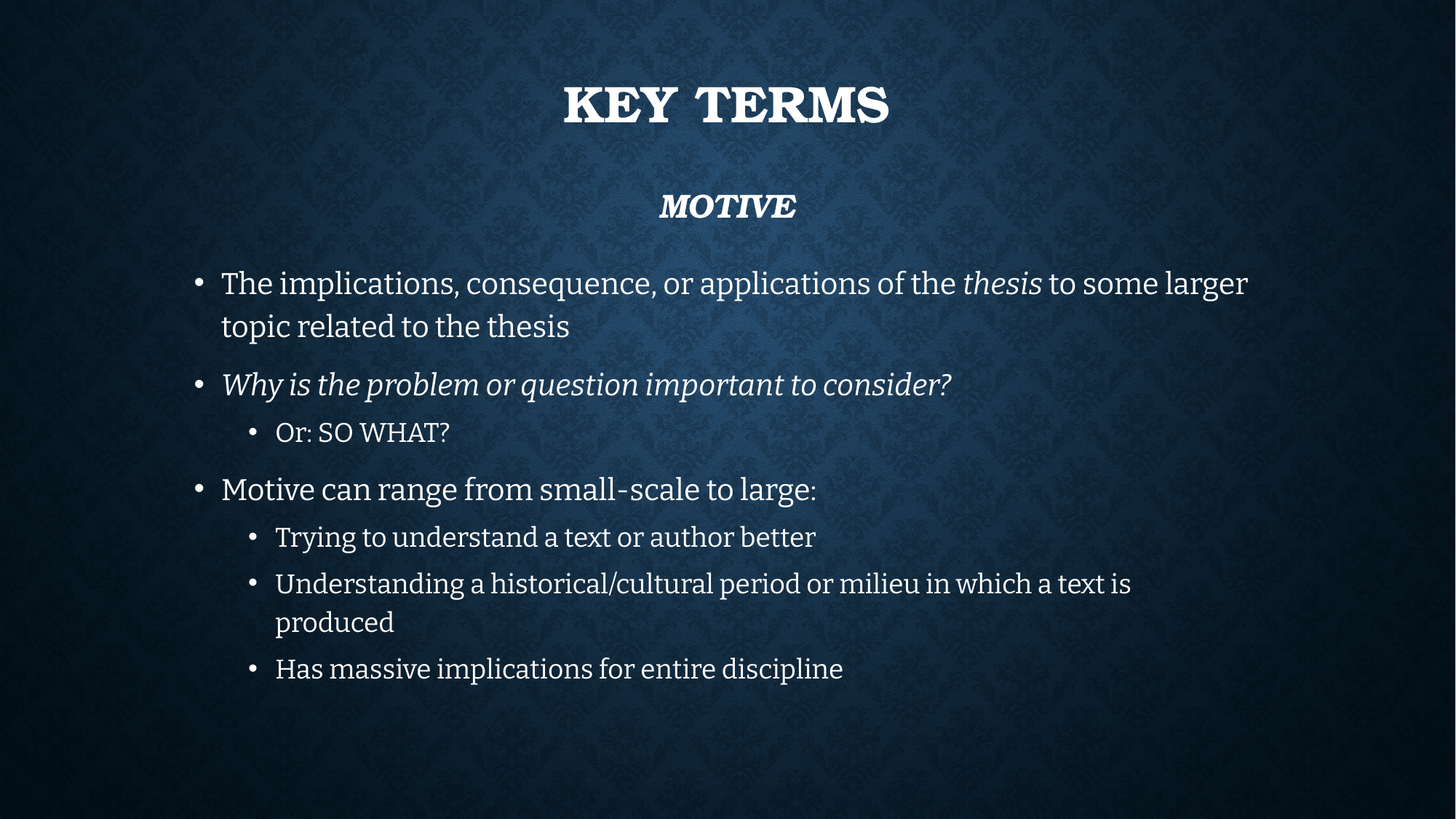

# Key Terms Motive
The implications, consequence, or applications of the thesis to some larger topic related to the thesis
Why is the problem or question important to consider?
Or: SO WHAT?
Motive can range from small-scale to large:
Trying to understand a text or author better
Understanding a historical/cultural period or milieu in which a text is produced
Has massive implications for entire discipline